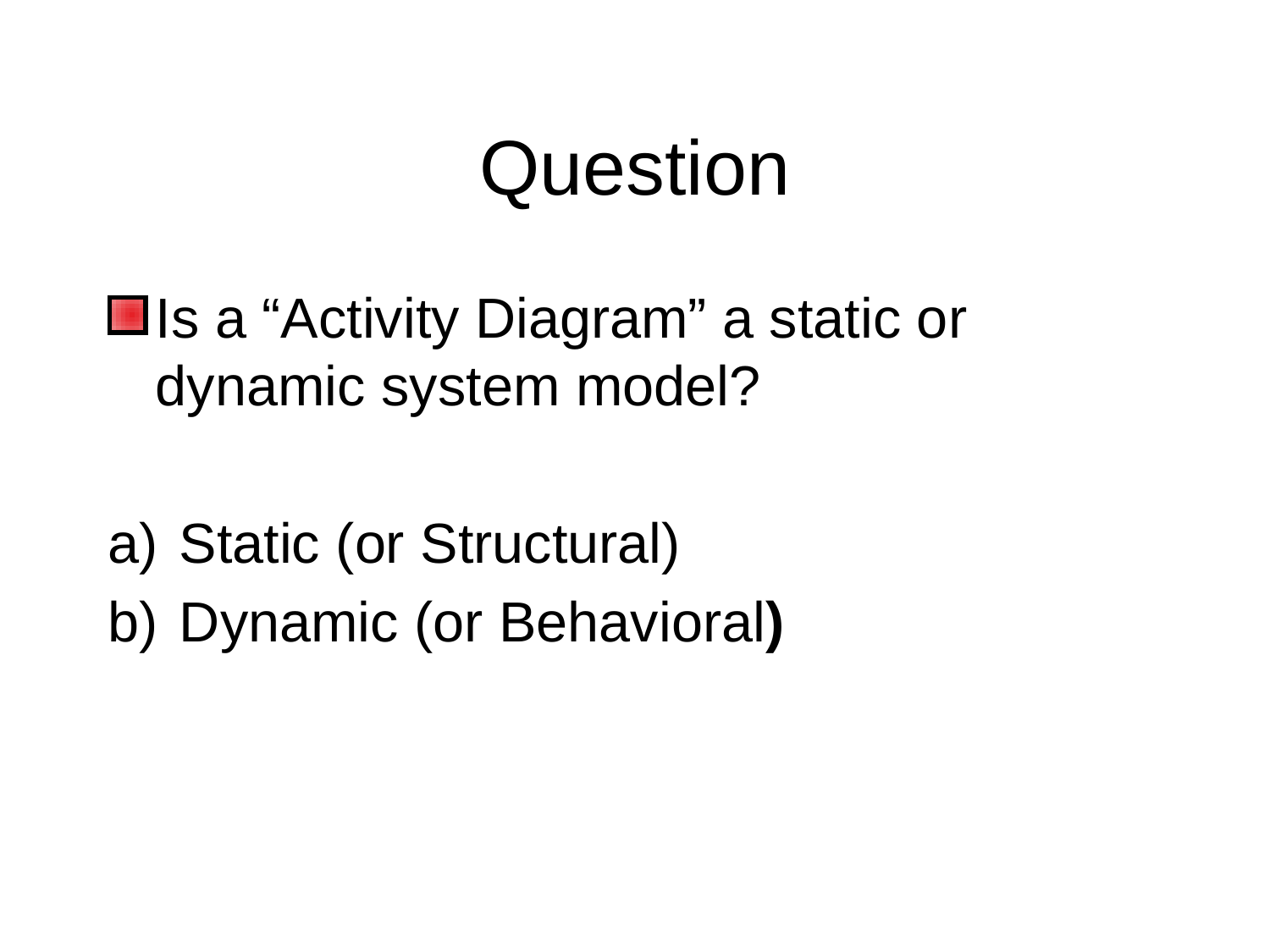

# Question
Is a “Activity Diagram” a static or dynamic system model?

Static (or Structural)
Dynamic (or Behavioral)